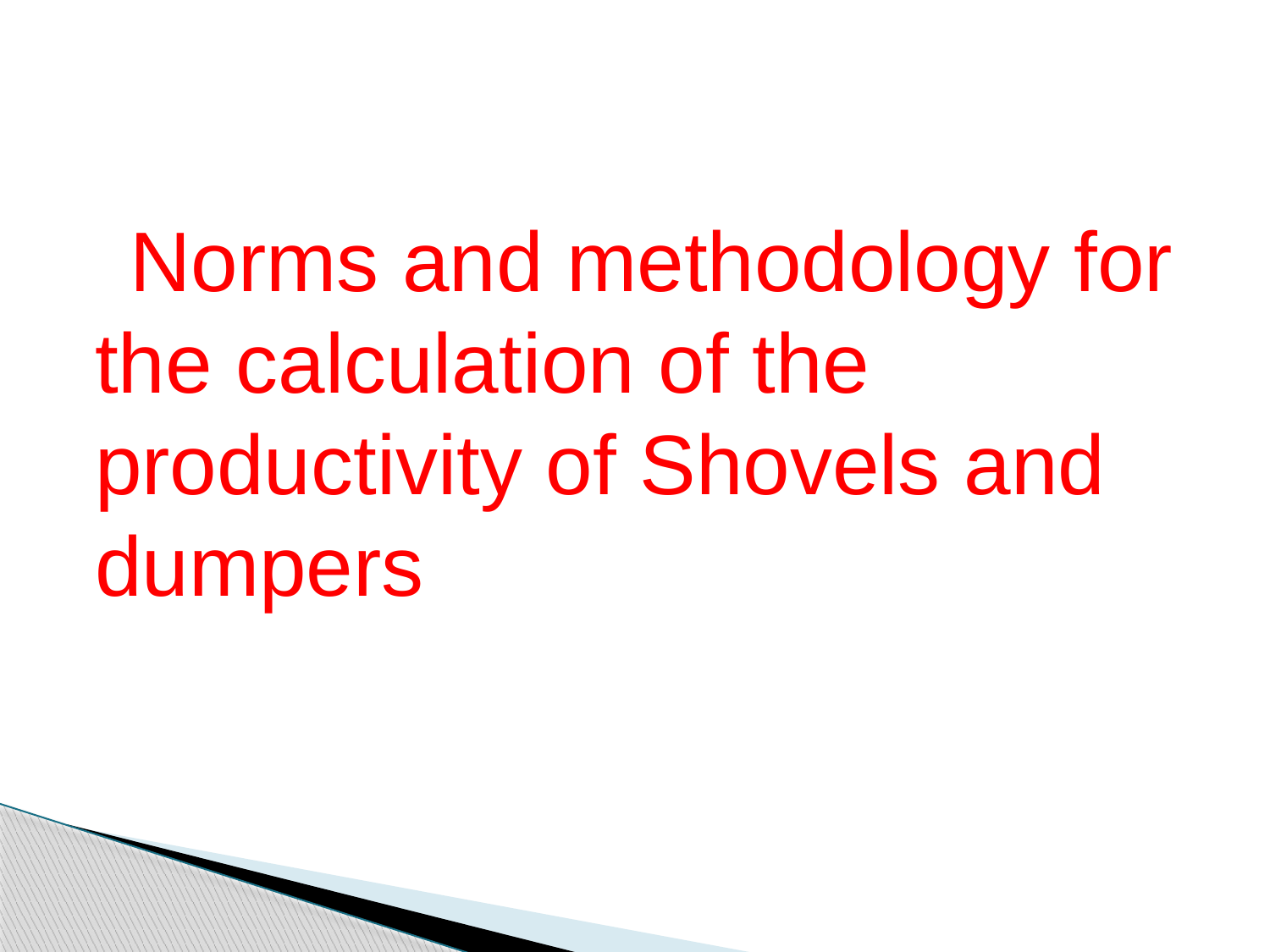

Norms and methodology for the calculation of the productivity of Shovels and dumpers